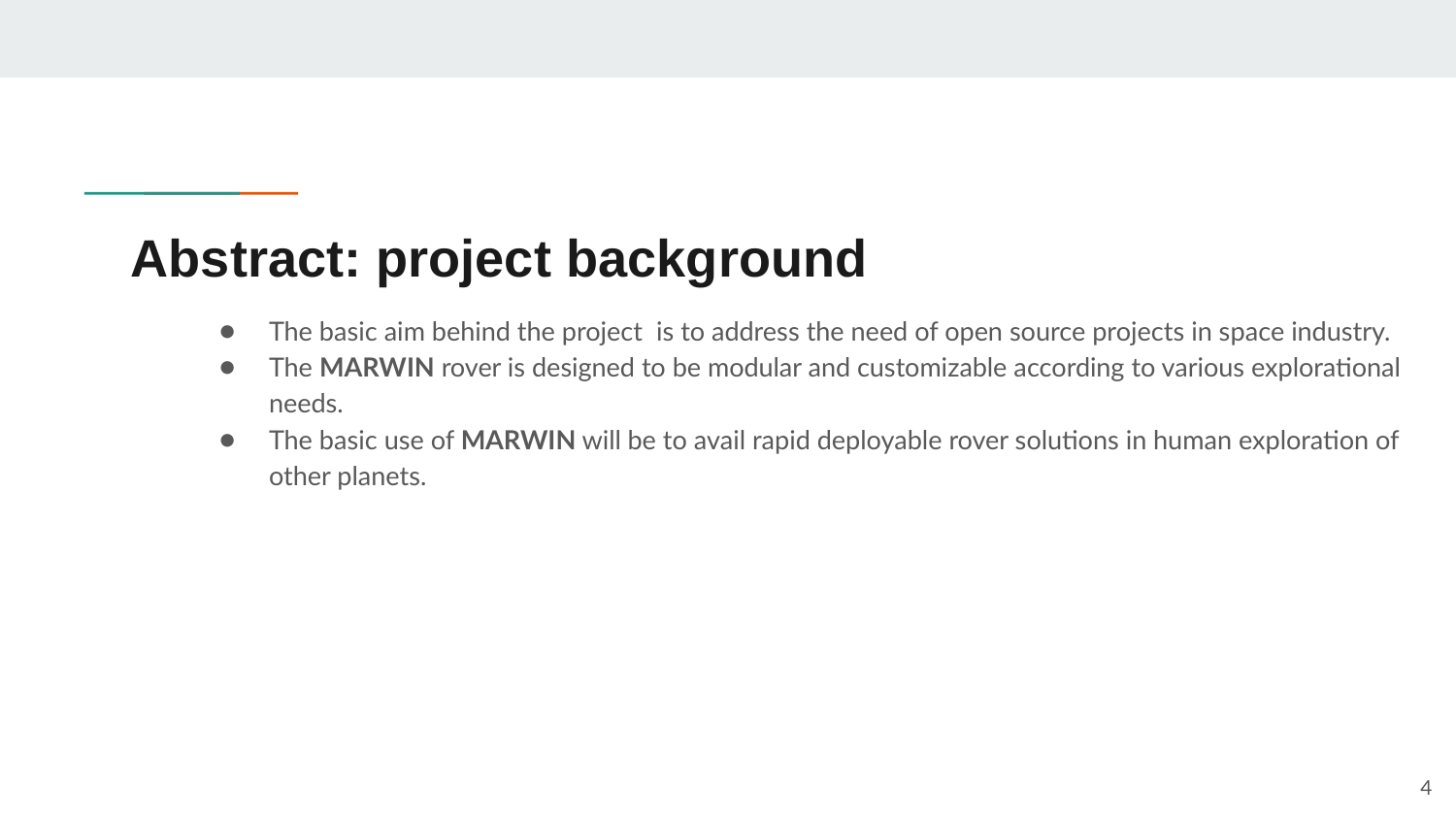

# Abstract: project background
The basic aim behind the project  is to address the need of open source projects in space industry.
The MARWIN rover is designed to be modular and customizable according to various explorational needs.
The basic use of MARWIN will be to avail rapid deployable rover solutions in human exploration of other planets.

4